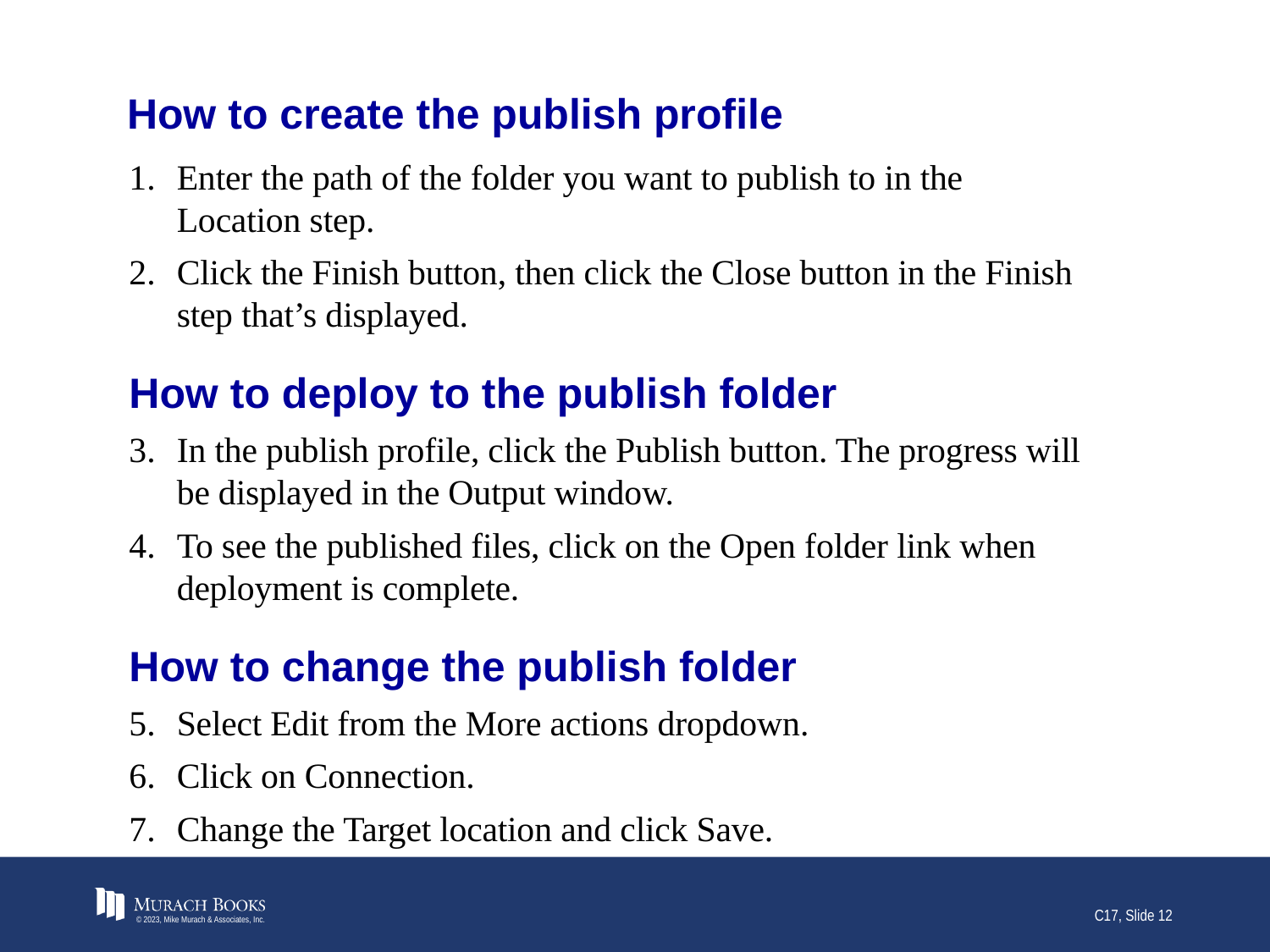

# How to create the publish profile
Enter the path of the folder you want to publish to in the Location step.
Click the Finish button, then click the Close button in the Finish step that’s displayed.
How to deploy to the publish folder
In the publish profile, click the Publish button. The progress will be displayed in the Output window.
To see the published files, click on the Open folder link when deployment is complete.
How to change the publish folder
Select Edit from the More actions dropdown.
Click on Connection.
Change the Target location and click Save.

© 2023, Mike Murach & Associates, Inc.

C17, Slide 12